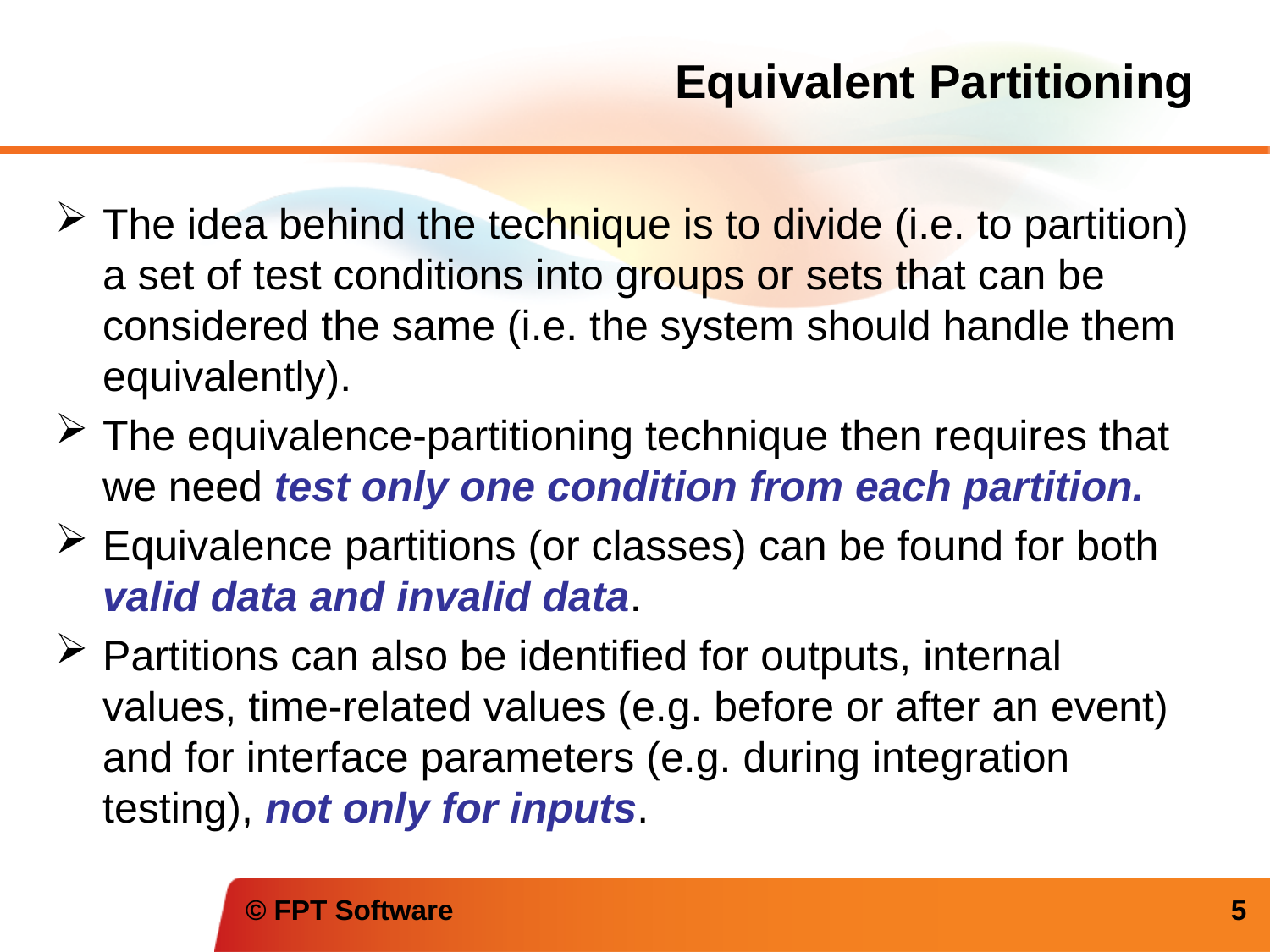

# Equivalent Partitioning
The idea behind the technique is to divide (i.e. to partition) a set of test conditions into groups or sets that can be considered the same (i.e. the system should handle them equivalently).
The equivalence-partitioning technique then requires that we need test only one condition from each partition.
Equivalence partitions (or classes) can be found for both valid data and invalid data.
Partitions can also be identified for outputs, internal values, time-related values (e.g. before or after an event) and for interface parameters (e.g. during integration testing), not only for inputs.